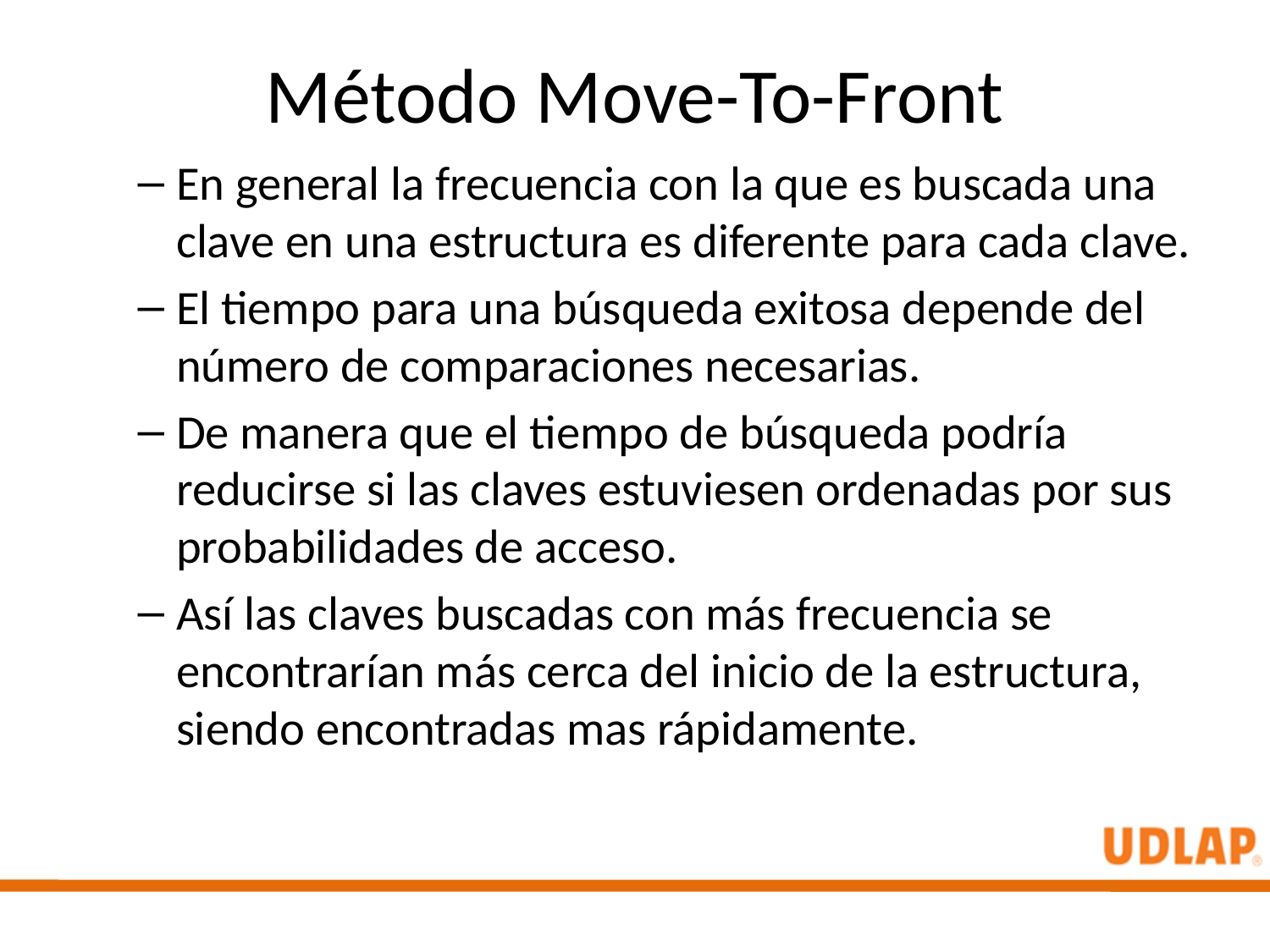

# Método Move-To-Front
En general la frecuencia con la que es buscada una clave en una estructura es diferente para cada clave.
El tiempo para una búsqueda exitosa depende del número de comparaciones necesarias.
De manera que el tiempo de búsqueda podría reducirse si las claves estuviesen ordenadas por sus probabilidades de acceso.
Así las claves buscadas con más frecuencia se encontrarían más cerca del inicio de la estructura, siendo encontradas mas rápidamente.